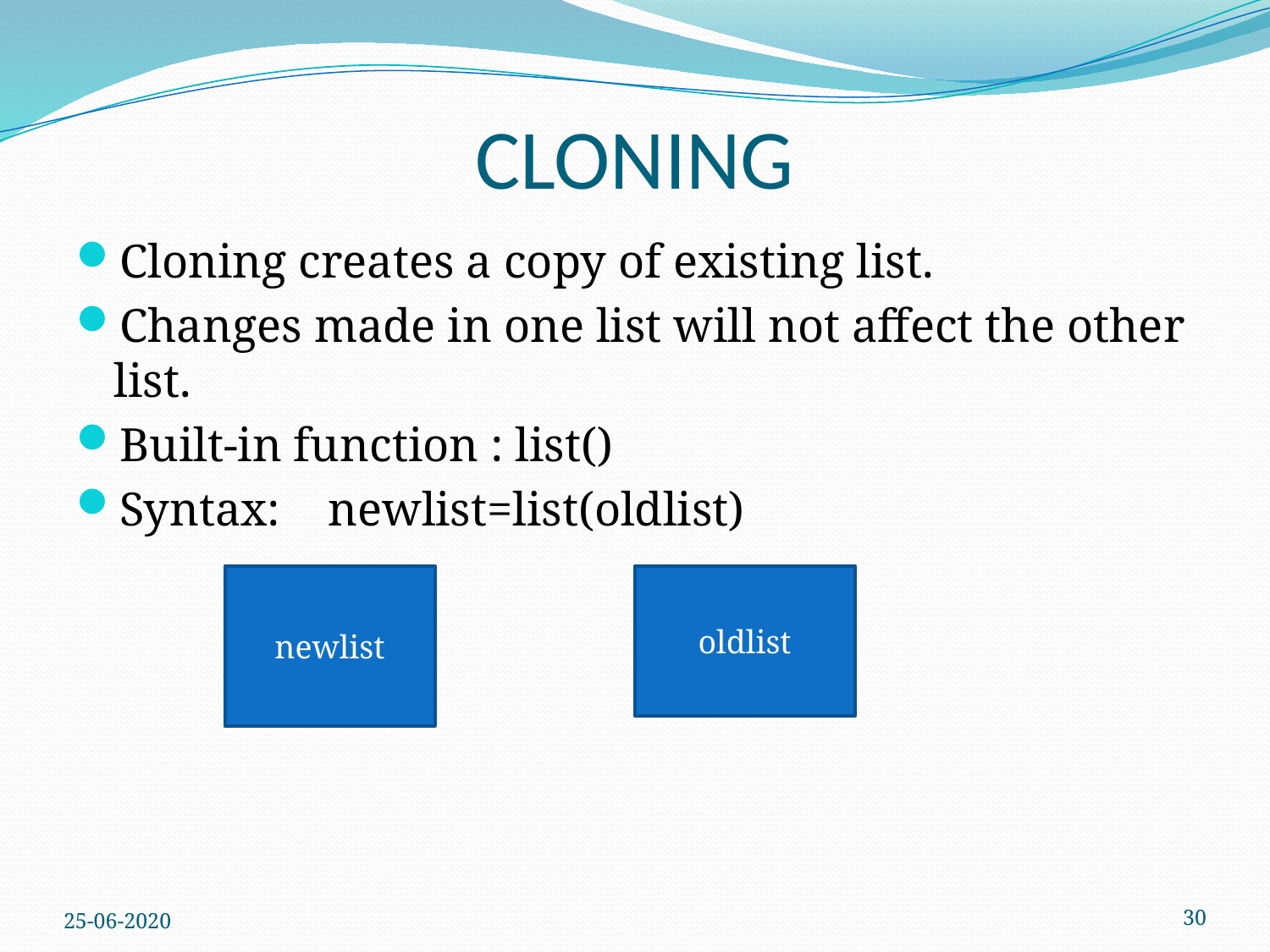

# CLONING
Cloning creates a copy of existing list.
Changes made in one list will not affect the other list.
Built-in function : list()
Syntax:    newlist=list(oldlist)

newlist
oldlist
25-06-2020
30